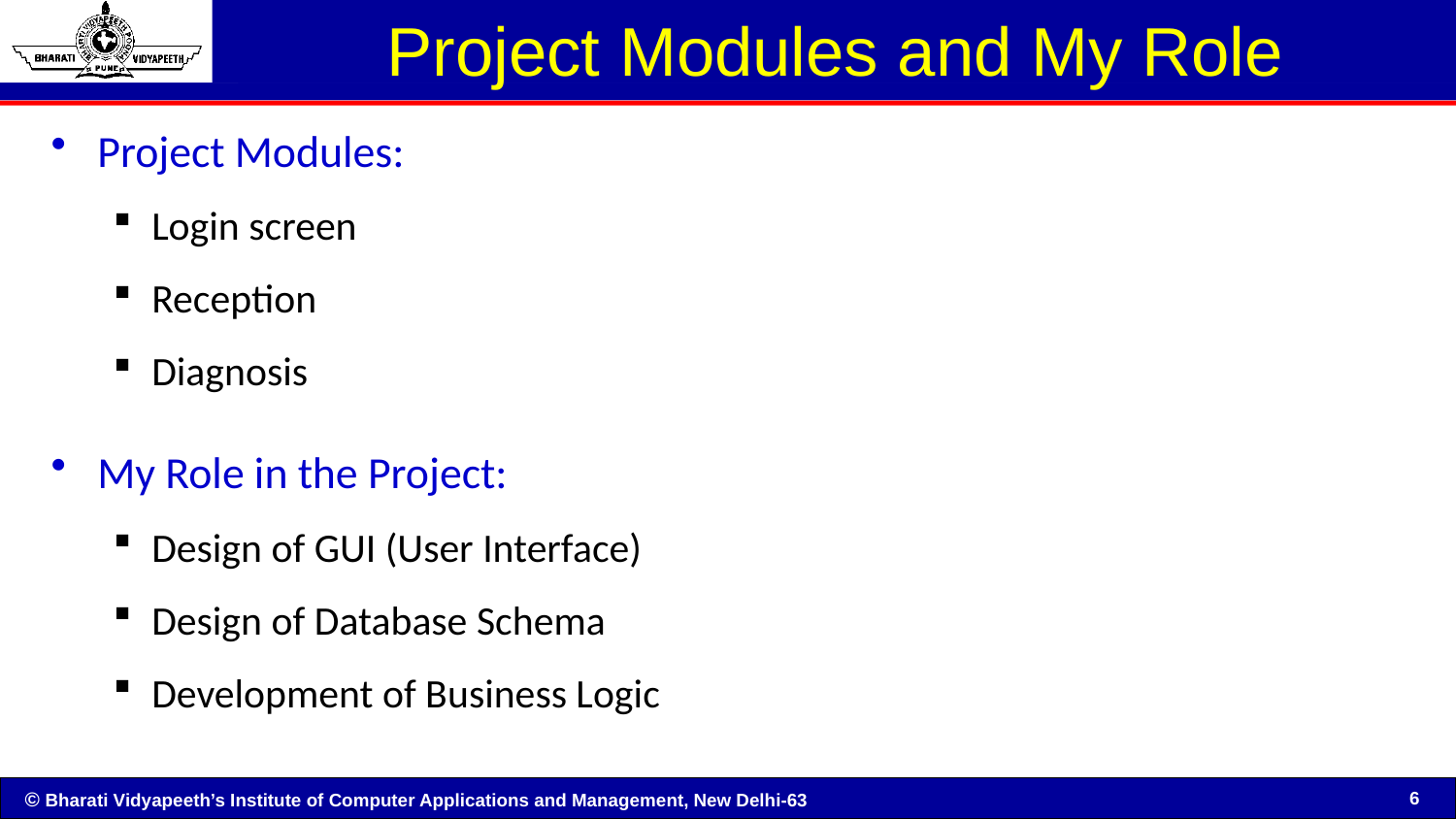

# Project Modules and My Role
Project Modules:
Login screen
Reception
Diagnosis
My Role in the Project:
Design of GUI (User Interface)
Design of Database Schema
Development of Business Logic